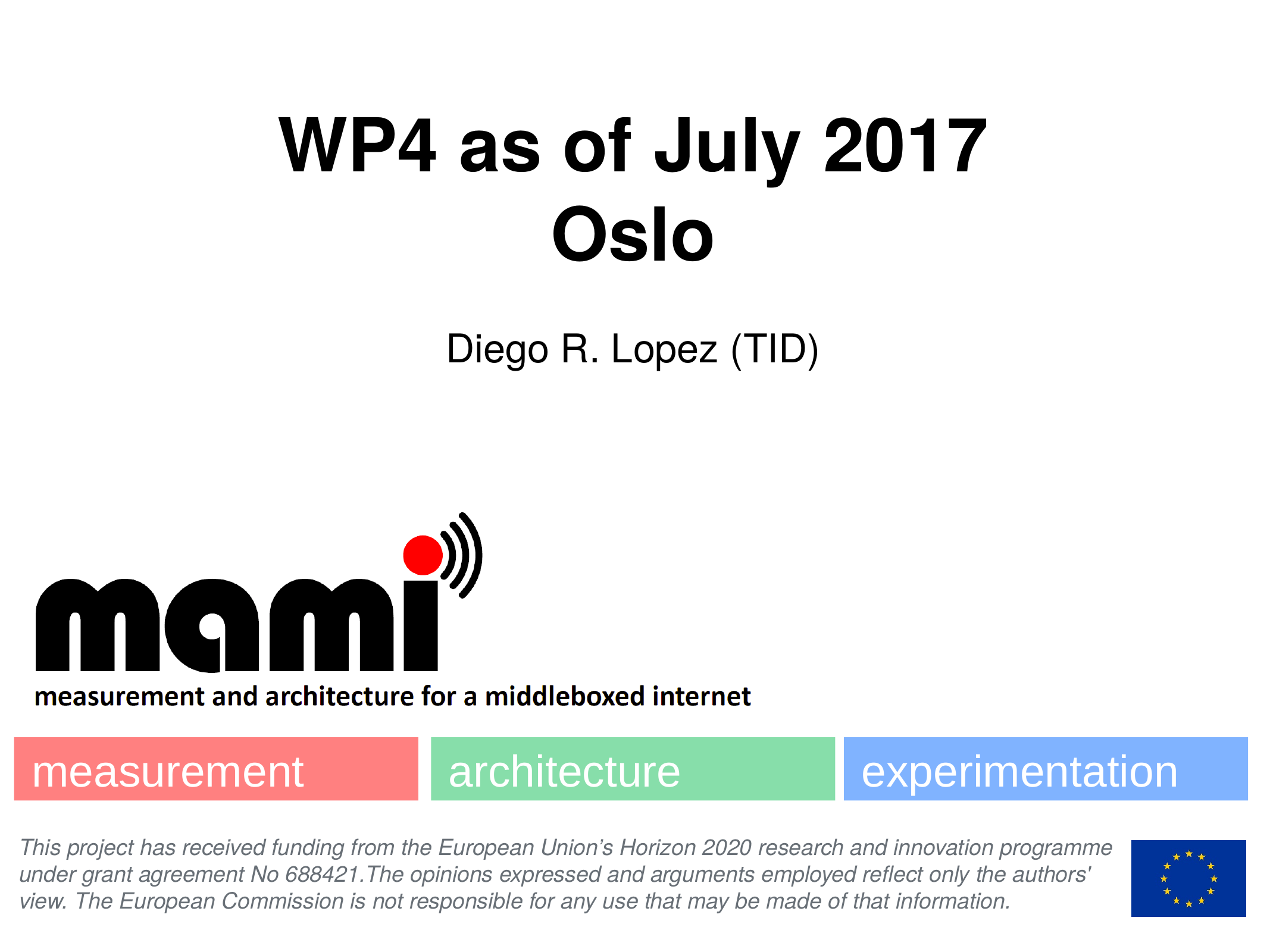

# WP4 as of July 2017 Oslo
Diego R. Lopez (TID)